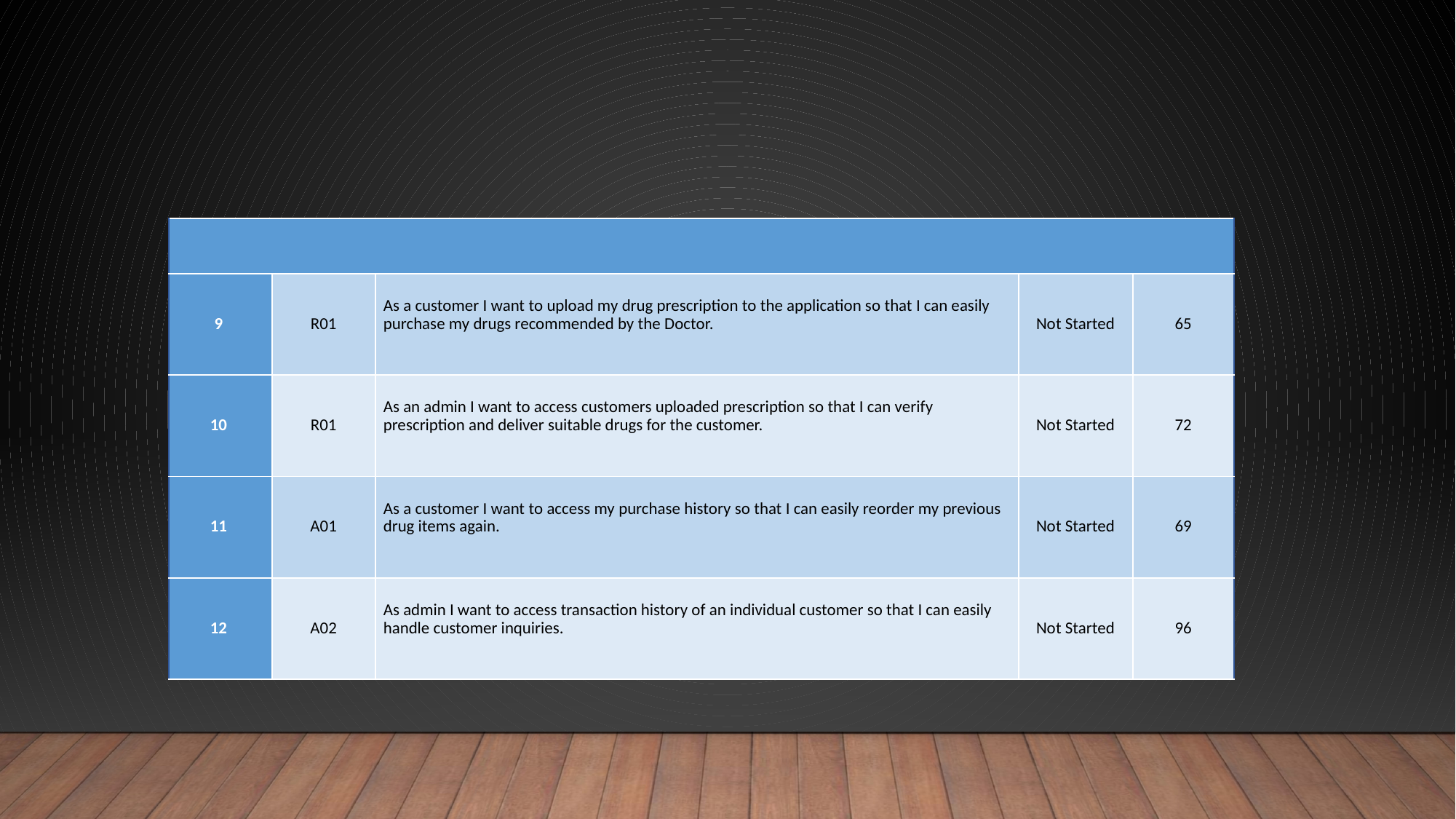

|  |  |  |  |  |
| --- | --- | --- | --- | --- |
| 9 | R01 | As a customer I want to upload my drug prescription to the application so that I can easily purchase my drugs recommended by the Doctor. | Not Started | 65 |
| 10 | R01 | As an admin I want to access customers uploaded prescription so that I can verify prescription and deliver suitable drugs for the customer. | Not Started | 72 |
| 11 | A01 | As a customer I want to access my purchase history so that I can easily reorder my previous drug items again. | Not Started | 69 |
| 12 | A02 | As admin I want to access transaction history of an individual customer so that I can easily handle customer inquiries. | Not Started | 96 |